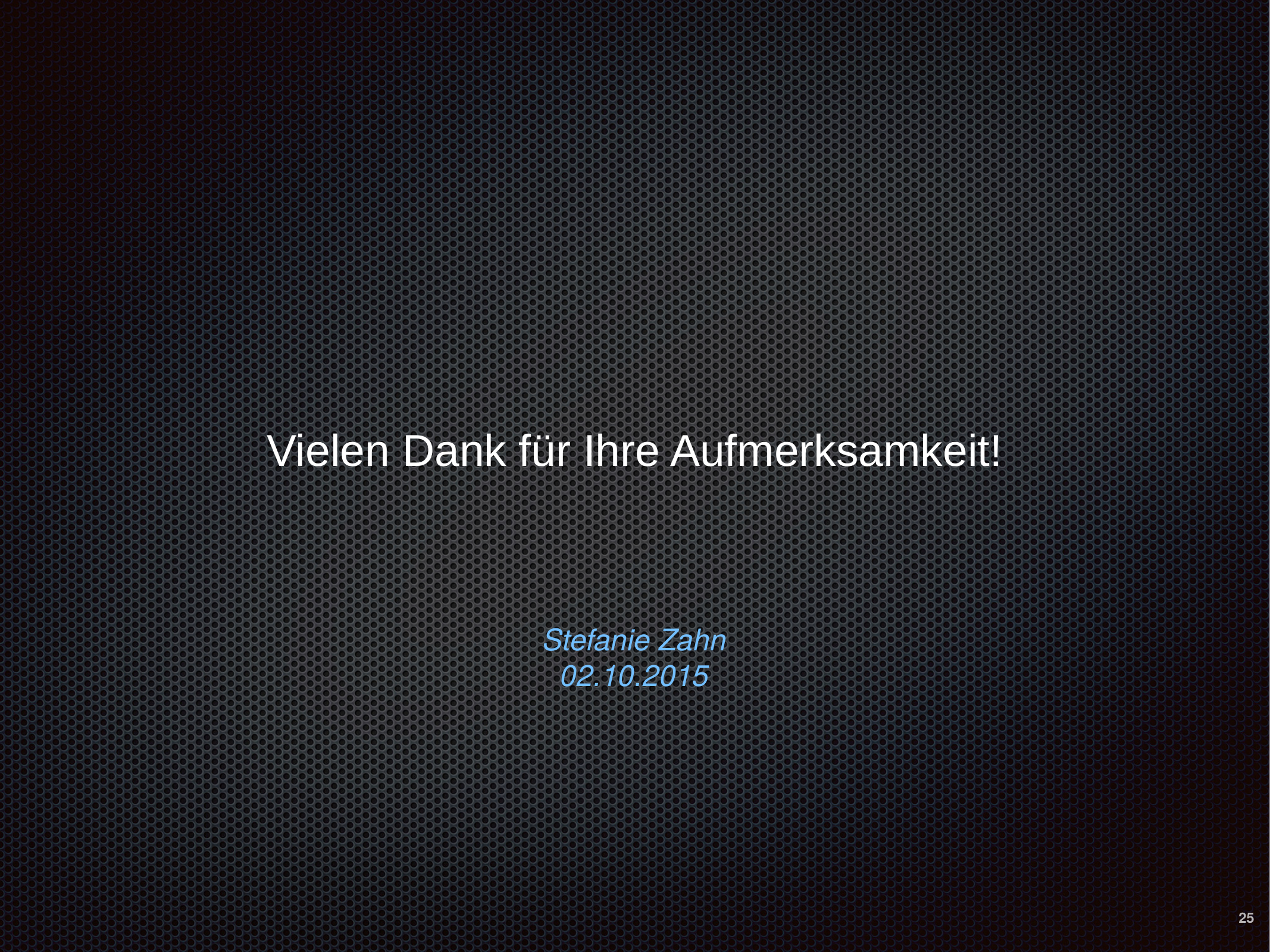

Vielen Dank für Ihre Aufmerksamkeit!
Stefanie Zahn
02.10.2015
25